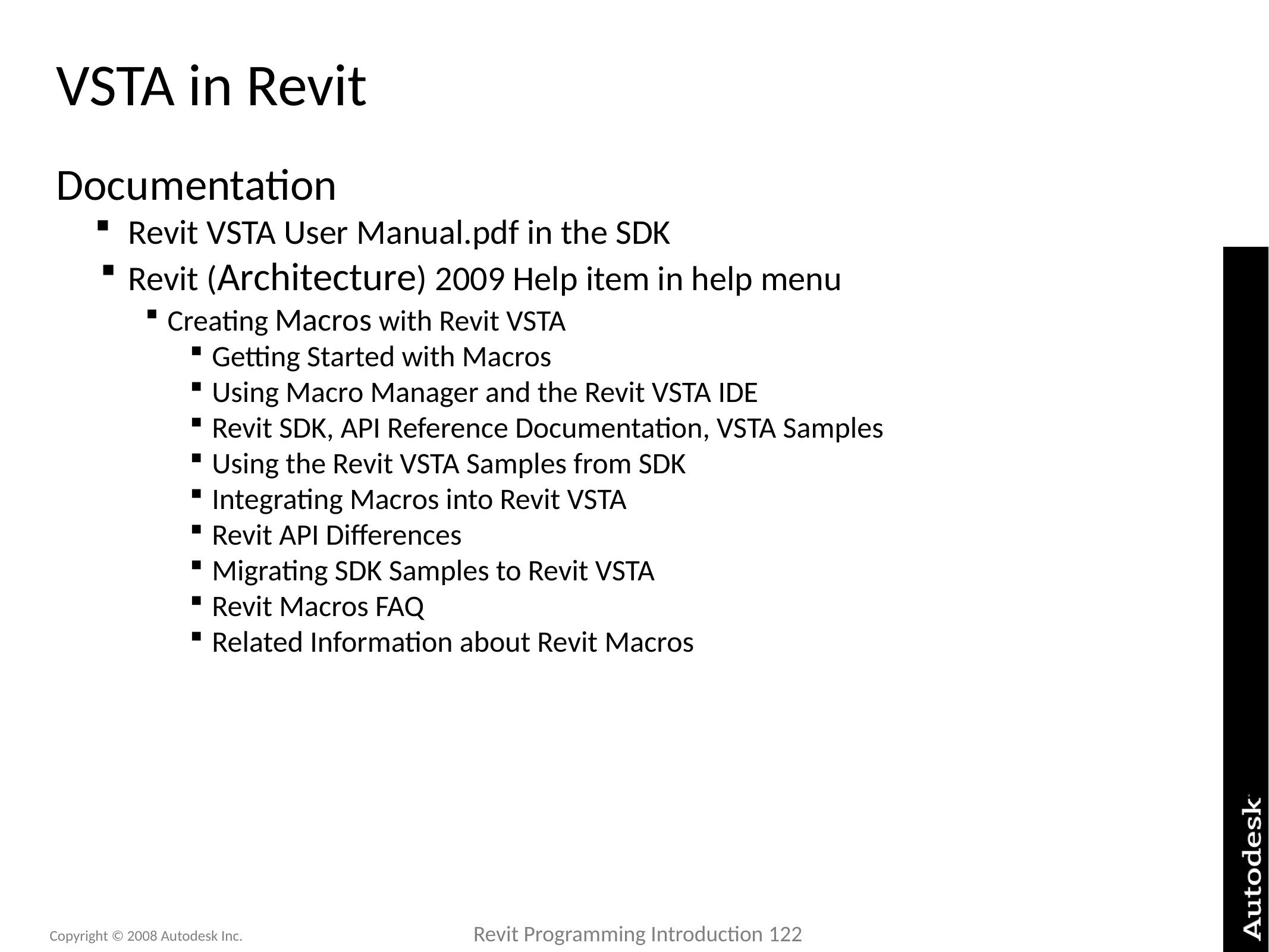

# VSTA in Revit
Documentation
Revit VSTA User Manual.pdf in the SDK
Revit (Architecture) 2009 Help item in help menu
Creating Macros with Revit VSTA
Getting Started with Macros
Using Macro Manager and the Revit VSTA IDE
Revit SDK, API Reference Documentation, VSTA Samples
Using the Revit VSTA Samples from SDK
Integrating Macros into Revit VSTA
Revit API Differences
Migrating SDK Samples to Revit VSTA
Revit Macros FAQ
Related Information about Revit Macros